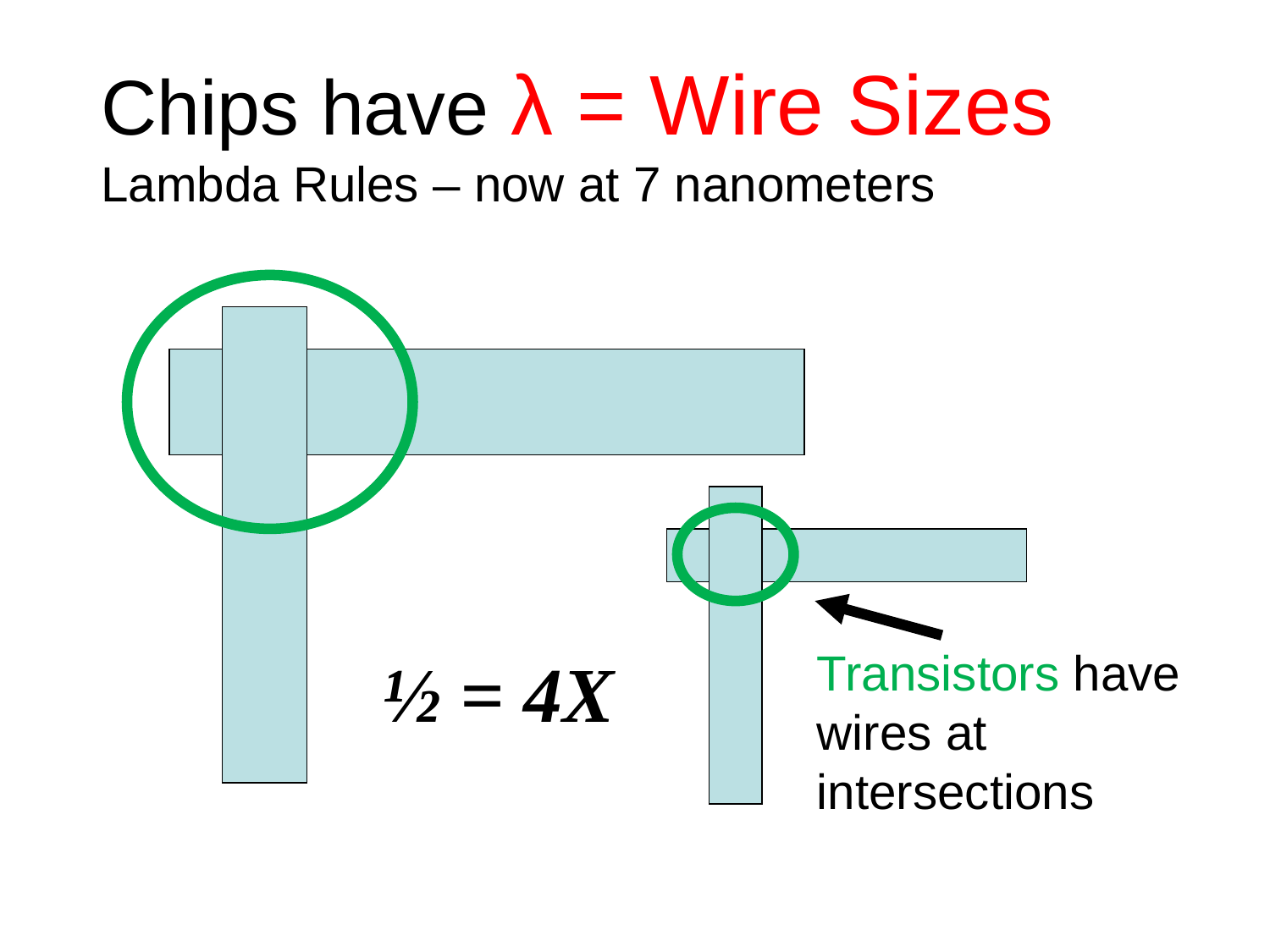

# Chips have λ = Wire Sizes Lambda Rules – now at 7 nanometers

Transistors have wires at intersections
½ = 4X